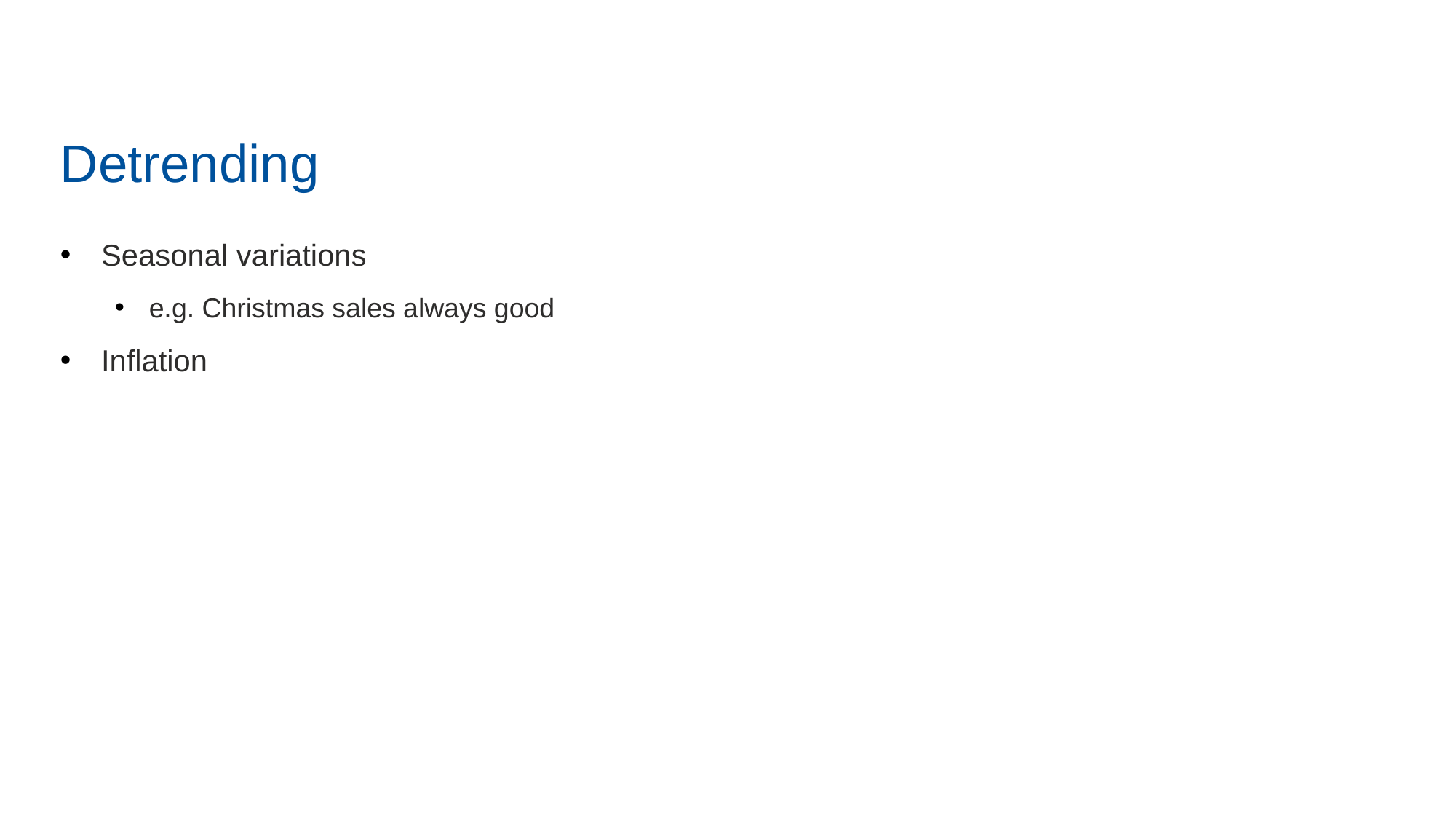

18
# Detrending
Seasonal variations
e.g. Christmas sales always good
Inflation